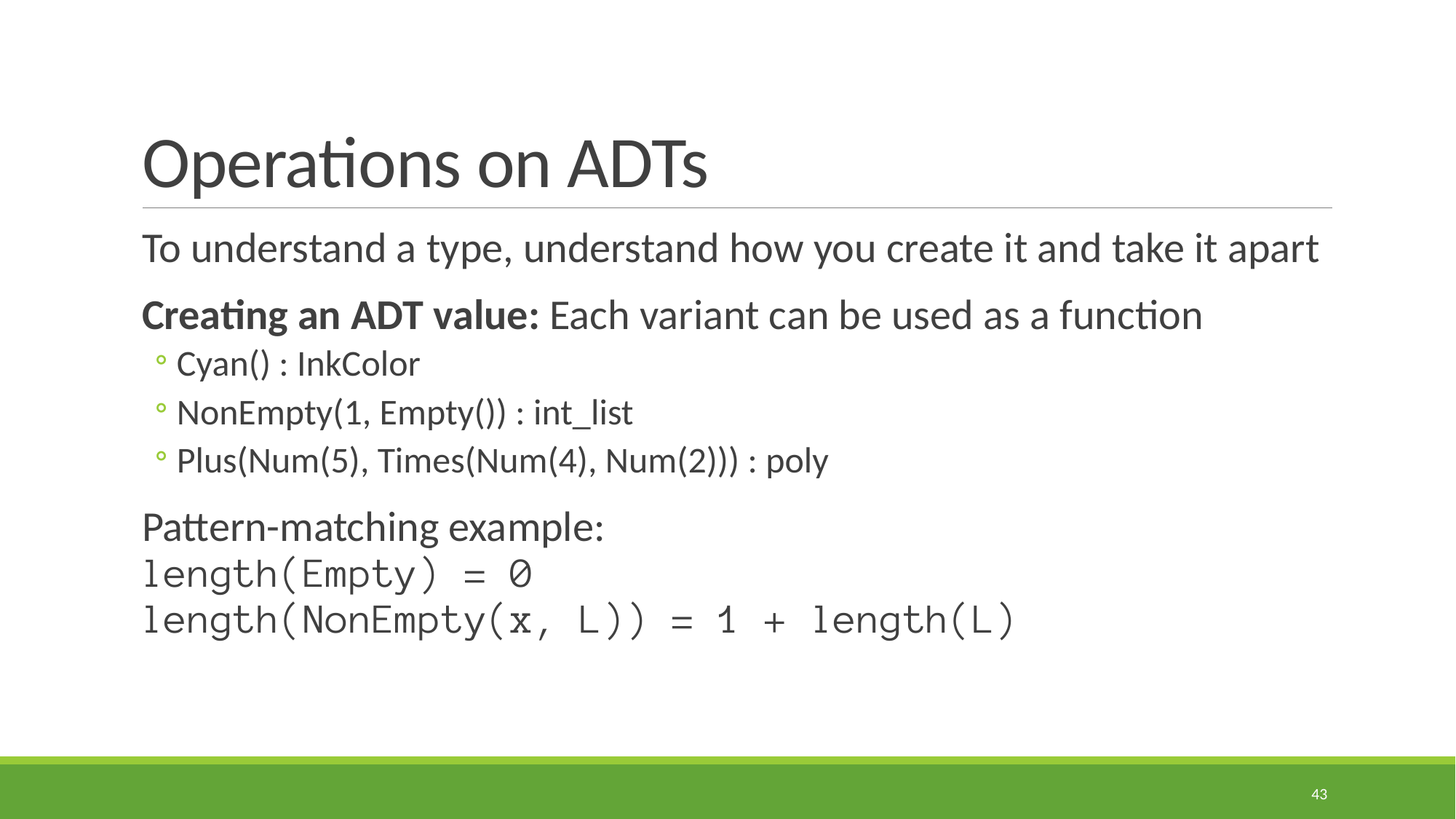

# Operations on ADTs
To understand a type, understand how you create it and take it apart
Creating an ADT value: Each variant can be used as a function
Cyan() : InkColor
NonEmpty(1, Empty()) : int_list
Plus(Num(5), Times(Num(4), Num(2))) : poly
Pattern-matching example:
length(Empty) = 0
length(NonEmpty(x, L)) = 1 + length(L)
43